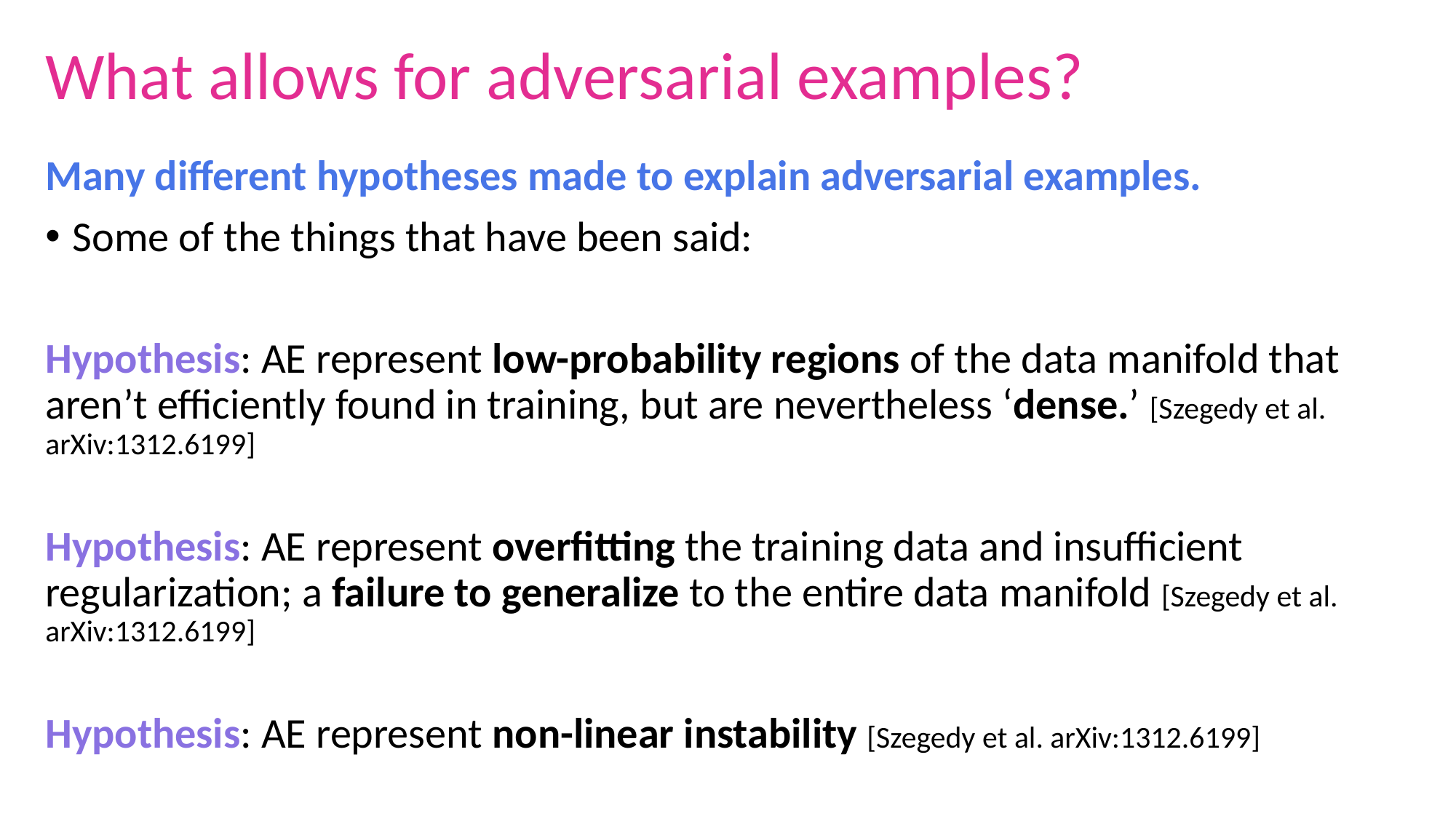

# What allows for adversarial examples?
Many different hypotheses made to explain adversarial examples.
Some of the things that have been said:

Hypothesis: AE represent low-probability regions of the data manifold that aren’t efficiently found in training, but are nevertheless ‘dense.’ [Szegedy et al. arXiv:1312.6199]

Hypothesis: AE represent overfitting the training data and insufficient regularization; a failure to generalize to the entire data manifold [Szegedy et al. arXiv:1312.6199]

Hypothesis: AE represent non-linear instability [Szegedy et al. arXiv:1312.6199]